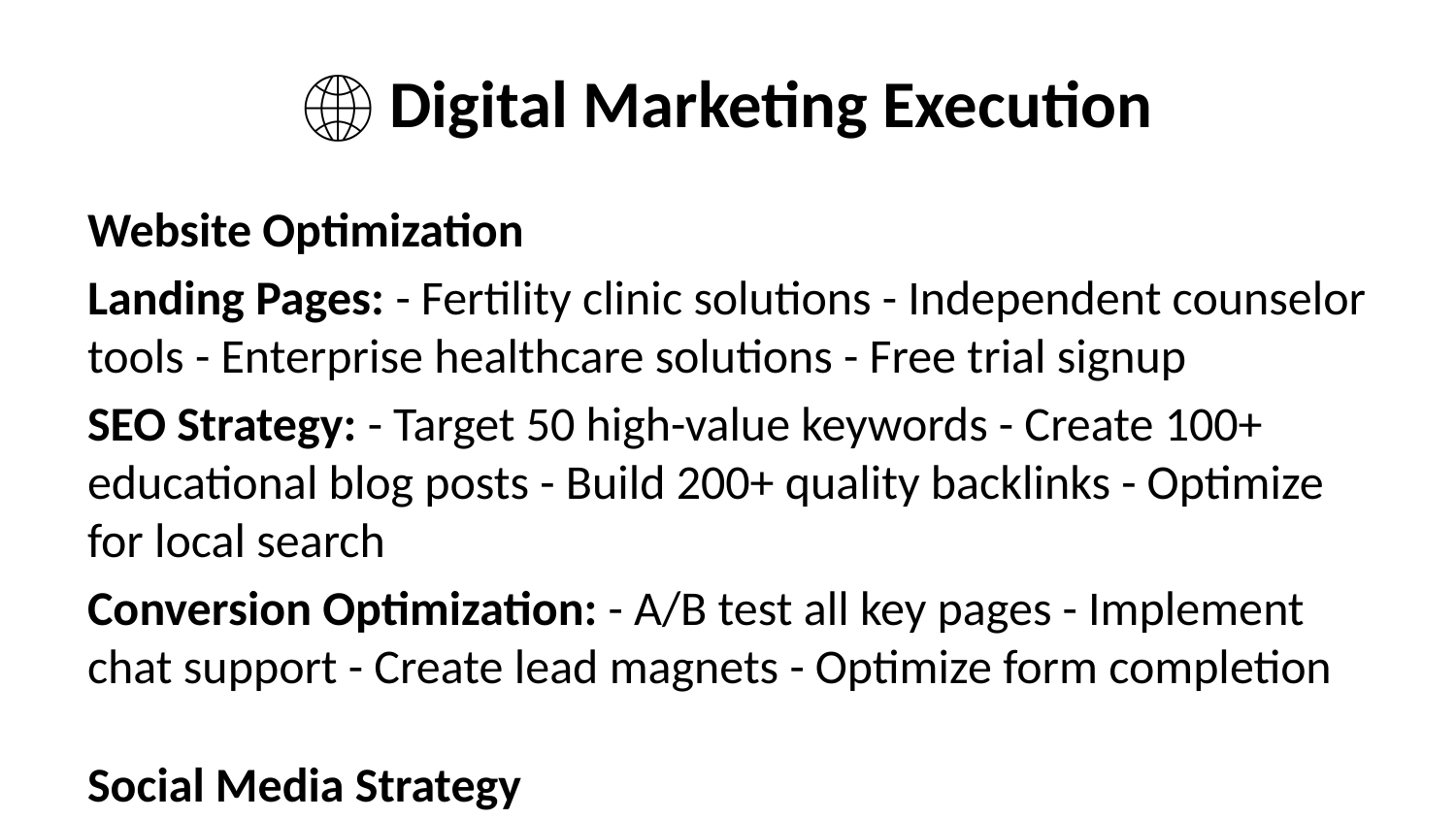

# 🌐 Digital Marketing Execution
Website Optimization
Landing Pages: - Fertility clinic solutions - Independent counselor tools - Enterprise healthcare solutions - Free trial signup
SEO Strategy: - Target 50 high-value keywords - Create 100+ educational blog posts - Build 200+ quality backlinks - Optimize for local search
Conversion Optimization: - A/B test all key pages - Implement chat support - Create lead magnets - Optimize form completion
Social Media Strategy
LinkedIn (Primary Platform): - 5 posts per week - Thought leadership articles - Industry news commentary - Customer success highlights
Twitter (Secondary Platform): - 3 posts per week - Industry news sharing - Conference live-tweeting - Customer support
YouTube (Content Platform): - 2 videos per month - Product demonstrations - Educational webinars - Customer testimonials
Email Marketing
Nurture Campaigns: - 7-email welcome series - Monthly newsletter - Educational webinar series - Product update announcements
Segmentation: - Clinic size (small/medium/large) - Role (medical director/practice manager/counselor) - Engagement level (hot/warm/cold) - Product interest (basic/premium/enterprise)